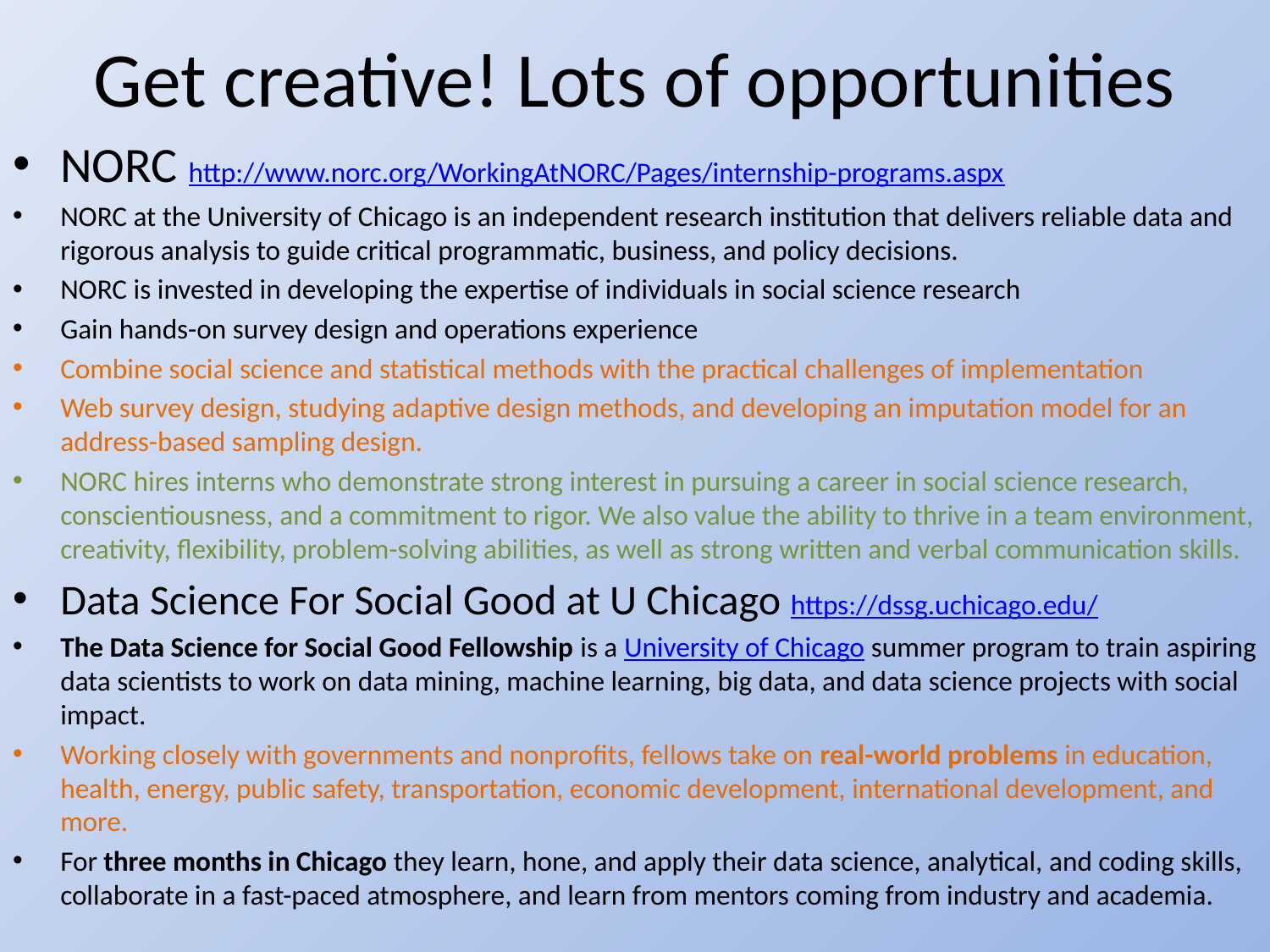

# Get creative! Lots of opportunities
NORC http://www.norc.org/WorkingAtNORC/Pages/internship-programs.aspx
NORC at the University of Chicago is an independent research institution that delivers reliable data and rigorous analysis to guide critical programmatic, business, and policy decisions.
NORC is invested in developing the expertise of individuals in social science research
Gain hands-on survey design and operations experience
Combine social science and statistical methods with the practical challenges of implementation
Web survey design, studying adaptive design methods, and developing an imputation model for an address-based sampling design.
NORC hires interns who demonstrate strong interest in pursuing a career in social science research, conscientiousness, and a commitment to rigor. We also value the ability to thrive in a team environment, creativity, flexibility, problem-solving abilities, as well as strong written and verbal communication skills.
Data Science For Social Good at U Chicago https://dssg.uchicago.edu/
The Data Science for Social Good Fellowship is a University of Chicago summer program to train aspiring data scientists to work on data mining, machine learning, big data, and data science projects with social impact.
Working closely with governments and nonprofits, fellows take on real-world problems in education, health, energy, public safety, transportation, economic development, international development, and more.
For three months in Chicago they learn, hone, and apply their data science, analytical, and coding skills, collaborate in a fast-paced atmosphere, and learn from mentors coming from industry and academia.